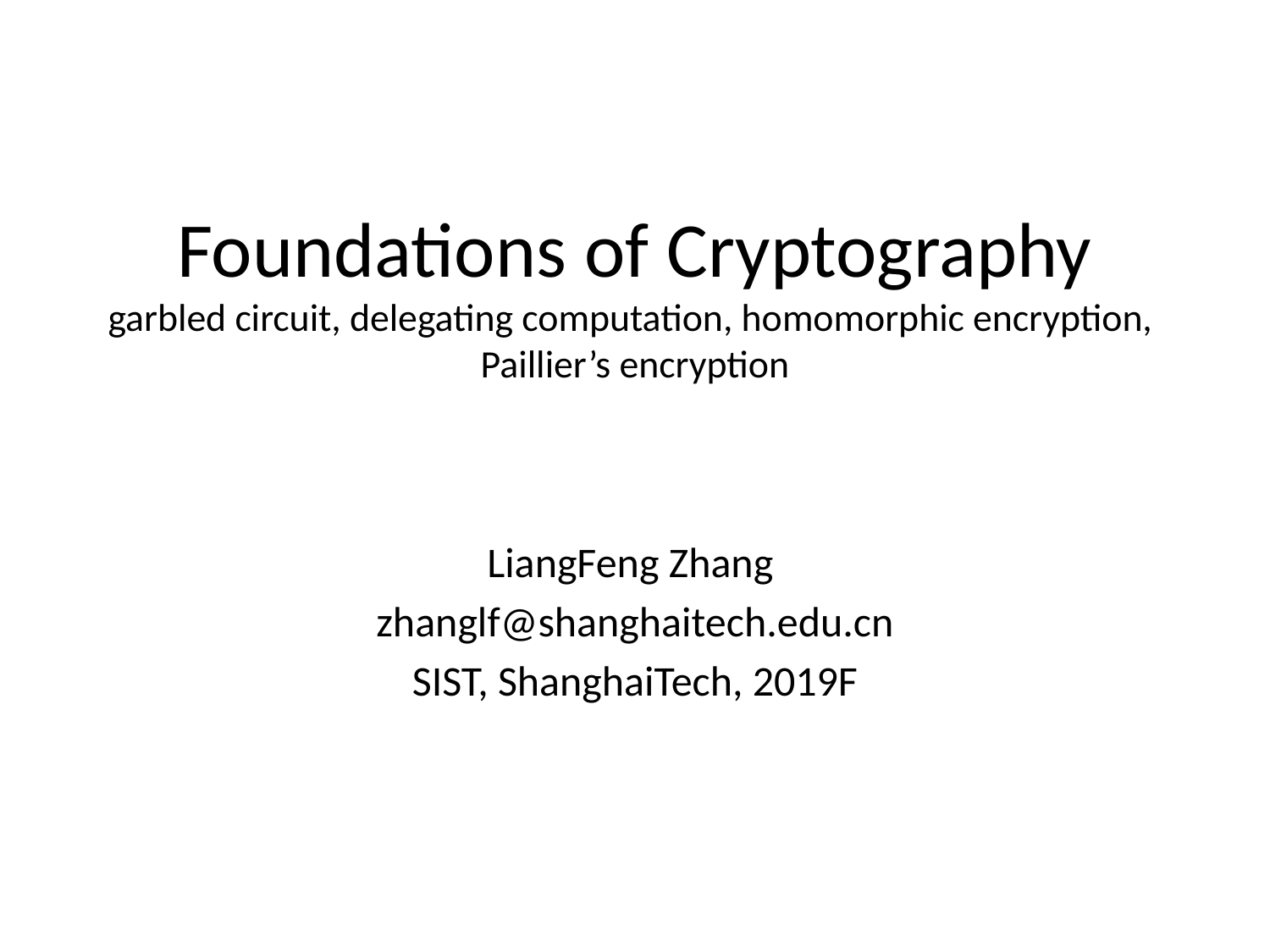

# Foundations of Cryptography garbled circuit, delegating computation, homomorphic encryption, Paillier’s encryption
LiangFeng Zhang
zhanglf@shanghaitech.edu.cn
SIST, ShanghaiTech, 2019F